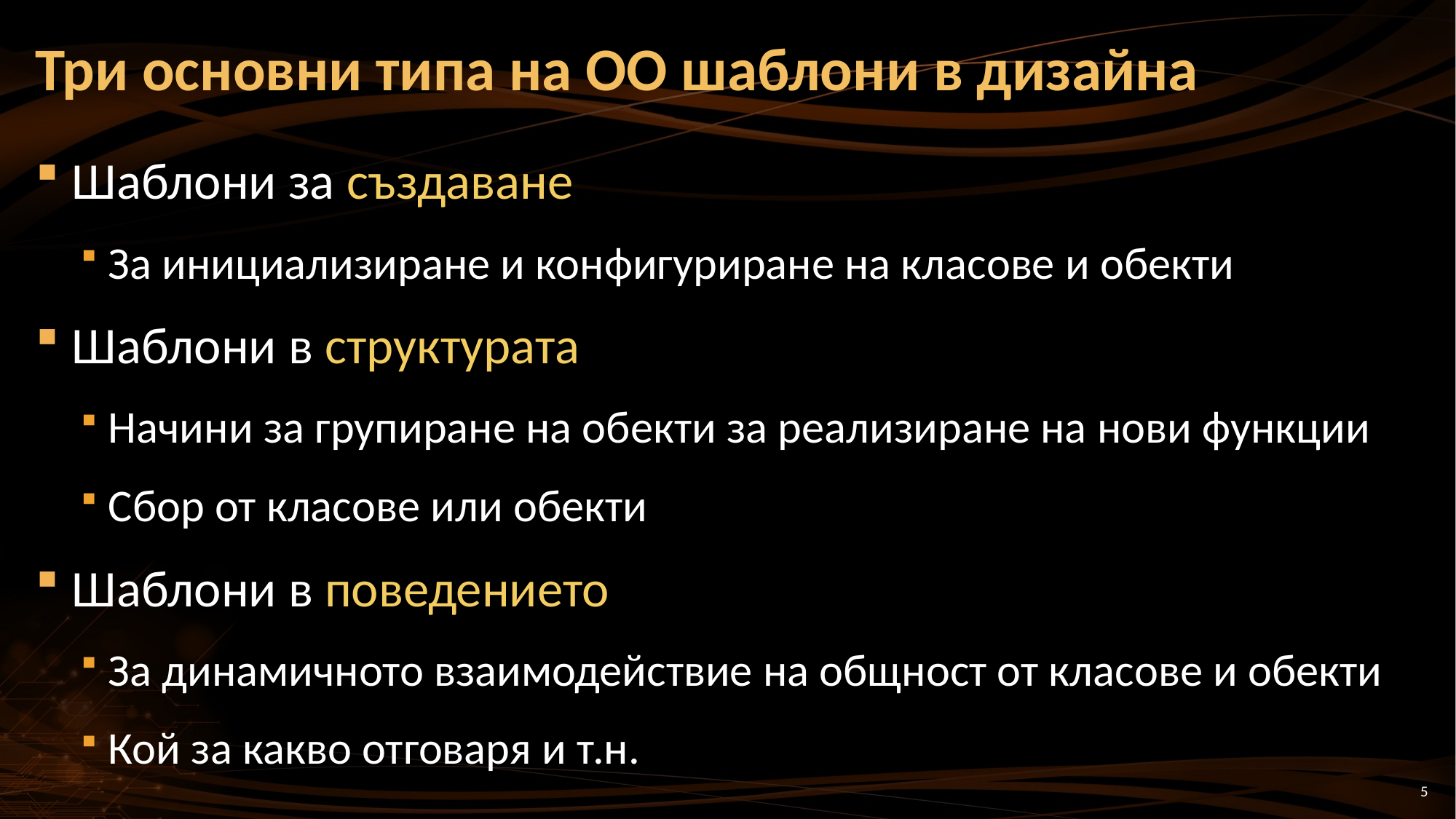

# Три основни типа на ОО шаблони в дизайна
Шаблони за създаване
За инициализиране и конфигуриране на класове и обекти
Шаблони в структурата
Начини за групиране на обекти за реализиране на нови функции
Сбор от класове или обекти
Шаблони в поведението
За динамичното взаимодействие на общност от класове и обекти
Кой за какво отговаря и т.н.
5